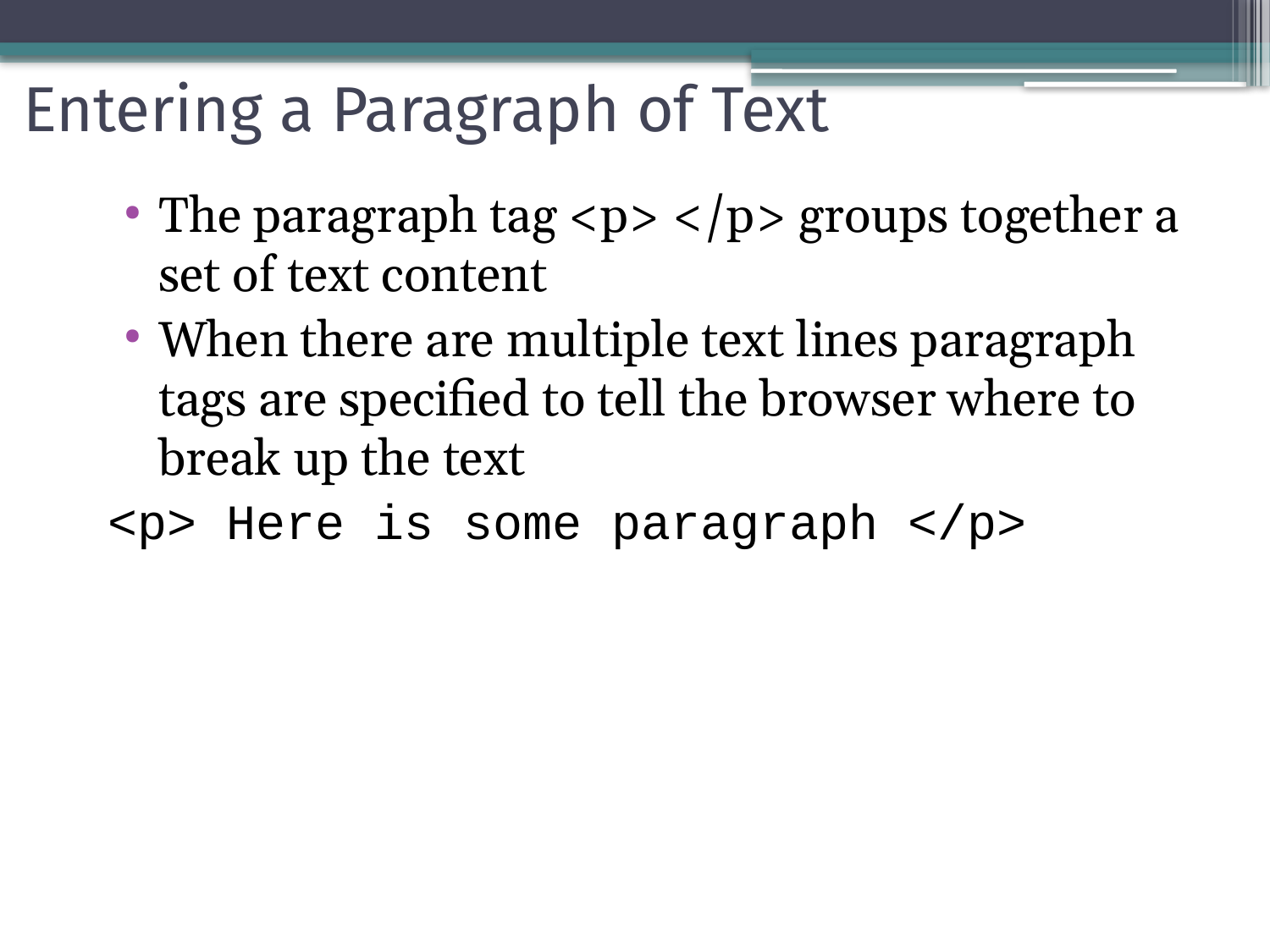

# Entering a Paragraph of Text
The paragraph tag <p> </p> groups together a set of text content
When there are multiple text lines paragraph tags are specified to tell the browser where to break up the text
<p> Here is some paragraph </p>